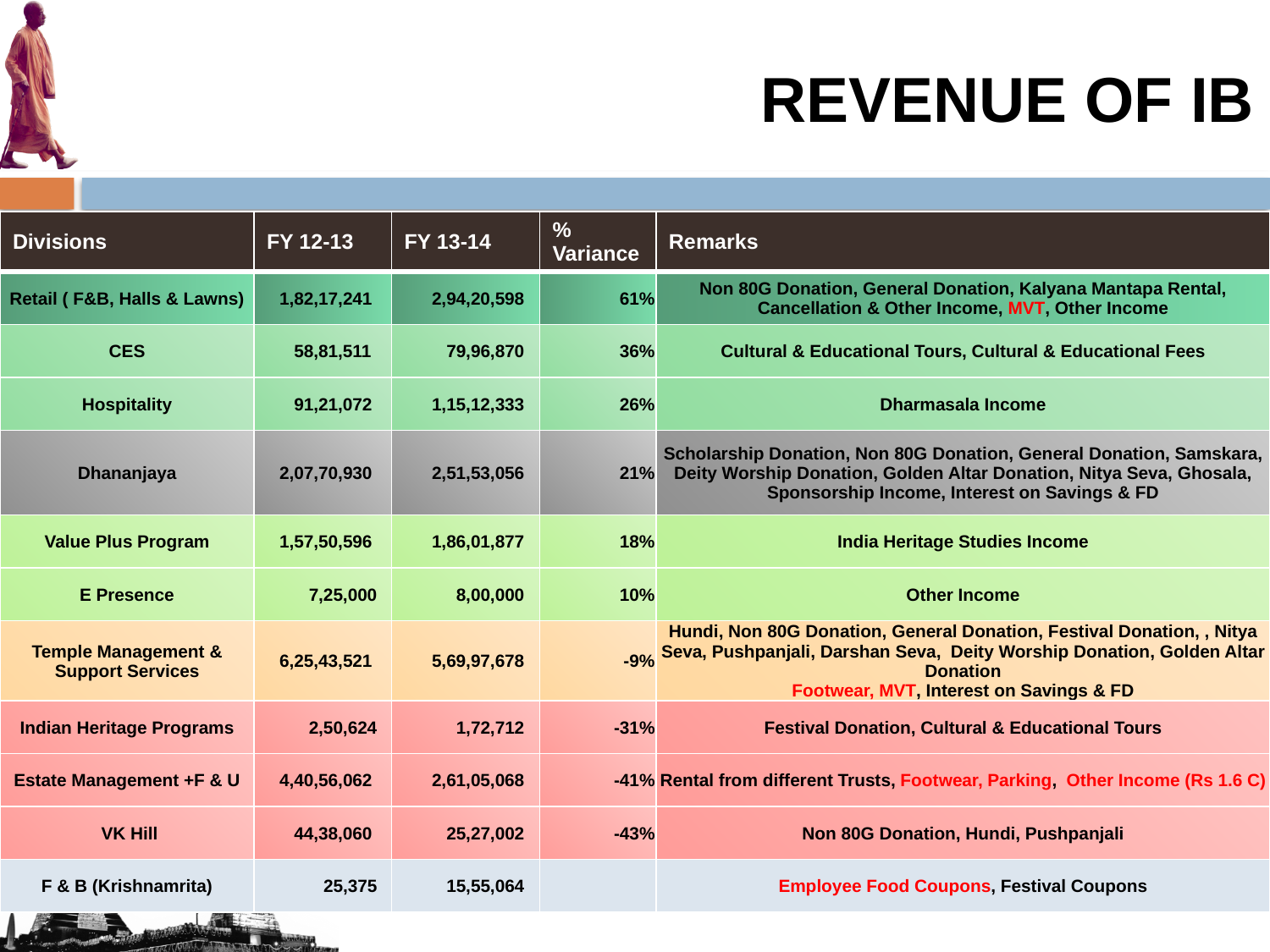

REVENUE OF IB
| Divisions | FY 12-13 | FY 13-14 | % Variance | Remarks |
| --- | --- | --- | --- | --- |
| Retail ( F&B, Halls & Lawns) | 1,82,17,241 | 2,94,20,598 | 61% | Non 80G Donation, General Donation, Kalyana Mantapa Rental, Cancellation & Other Income, MVT, Other Income |
| CES | 58,81,511 | 79,96,870 | 36% | Cultural & Educational Tours, Cultural & Educational Fees |
| Hospitality | 91,21,072 | 1,15,12,333 | 26% | Dharmasala Income |
| Dhananjaya | 2,07,70,930 | 2,51,53,056 | 21% | Scholarship Donation, Non 80G Donation, General Donation, Samskara, Deity Worship Donation, Golden Altar Donation, Nitya Seva, Ghosala, Sponsorship Income, Interest on Savings & FD |
| Value Plus Program | 1,57,50,596 | 1,86,01,877 | 18% | India Heritage Studies Income |
| E Presence | 7,25,000 | 8,00,000 | 10% | Other Income |
| Temple Management & Support Services | 6,25,43,521 | 5,69,97,678 | -9% | Hundi, Non 80G Donation, General Donation, Festival Donation, , Nitya Seva, Pushpanjali, Darshan Seva, Deity Worship Donation, Golden Altar Donation Footwear, MVT, Interest on Savings & FD |
| Indian Heritage Programs | 2,50,624 | 1,72,712 | -31% | Festival Donation, Cultural & Educational Tours |
| Estate Management +F & U | 4,40,56,062 | 2,61,05,068 | -41% | Rental from different Trusts, Footwear, Parking, Other Income (Rs 1.6 C) |
| VK Hill | 44,38,060 | 25,27,002 | -43% | Non 80G Donation, Hundi, Pushpanjali |
| F & B (Krishnamrita) | 25,375 | 15,55,064 |  | Employee Food Coupons, Festival Coupons |